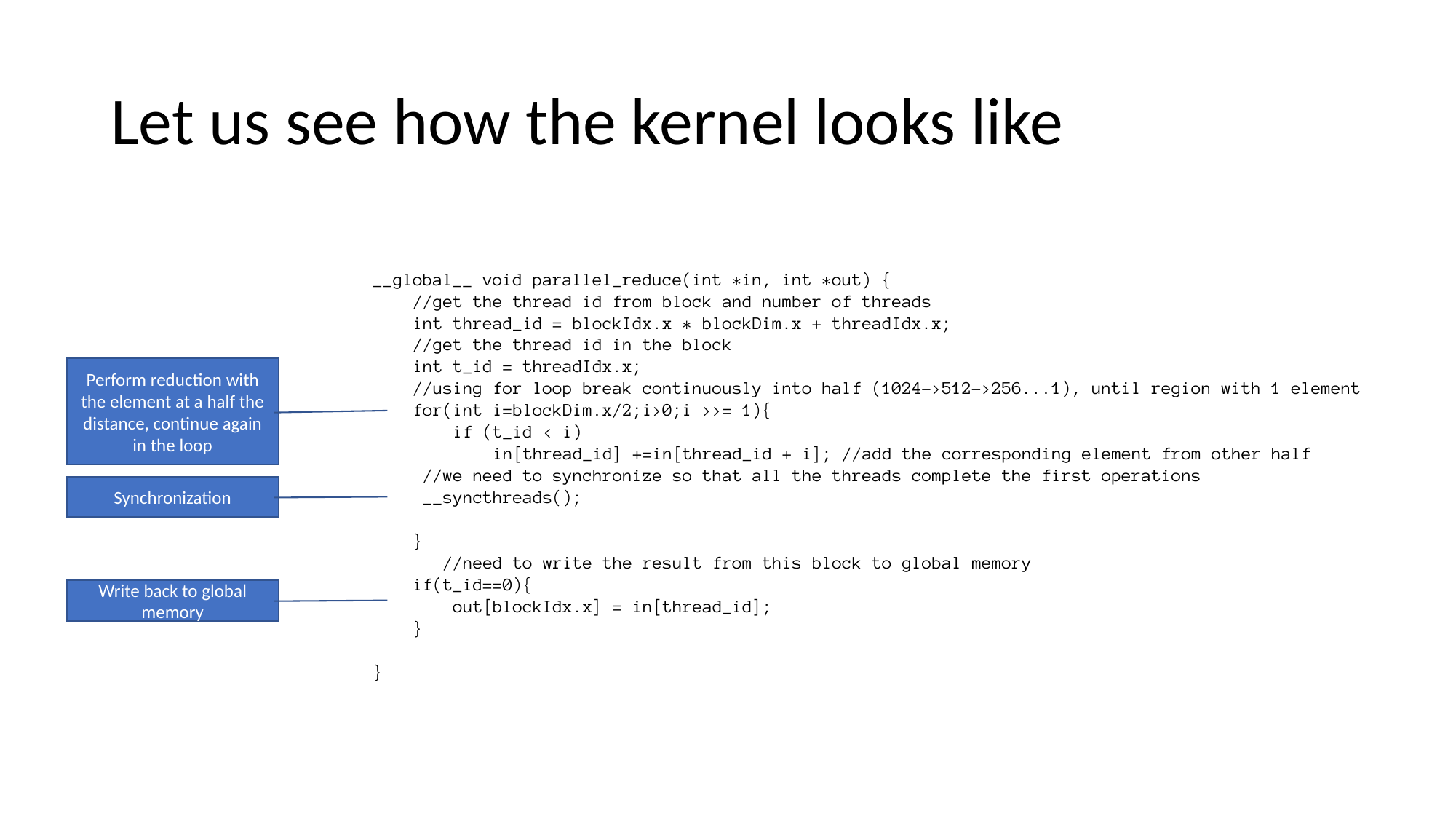

# Let us see how the kernel looks like
__global__ void parallel_reduce(int *in, int *out) {
    //get the thread id from block and number of threads
    int thread_id = blockIdx.x * blockDim.x + threadIdx.x;
    //get the thread id in the block
    int t_id = threadIdx.x;
    //using for loop break continuously into half (1024->512->256...1), until region with 1 element
    for(int i=blockDim.x/2;i>0;i >>= 1){
        if (t_id < i)
            in[thread_id] +=in[thread_id + i]; //add the corresponding element from other half
     //we need to synchronize so that all the threads complete the first operations
     __syncthreads();

    }
       //need to write the result from this block to global memory
    if(t_id==0){
        out[blockIdx.x] = in[thread_id];
    }

}
Perform reduction with the element at a half the distance, continue again in the loop
Synchronization
Write back to global memory